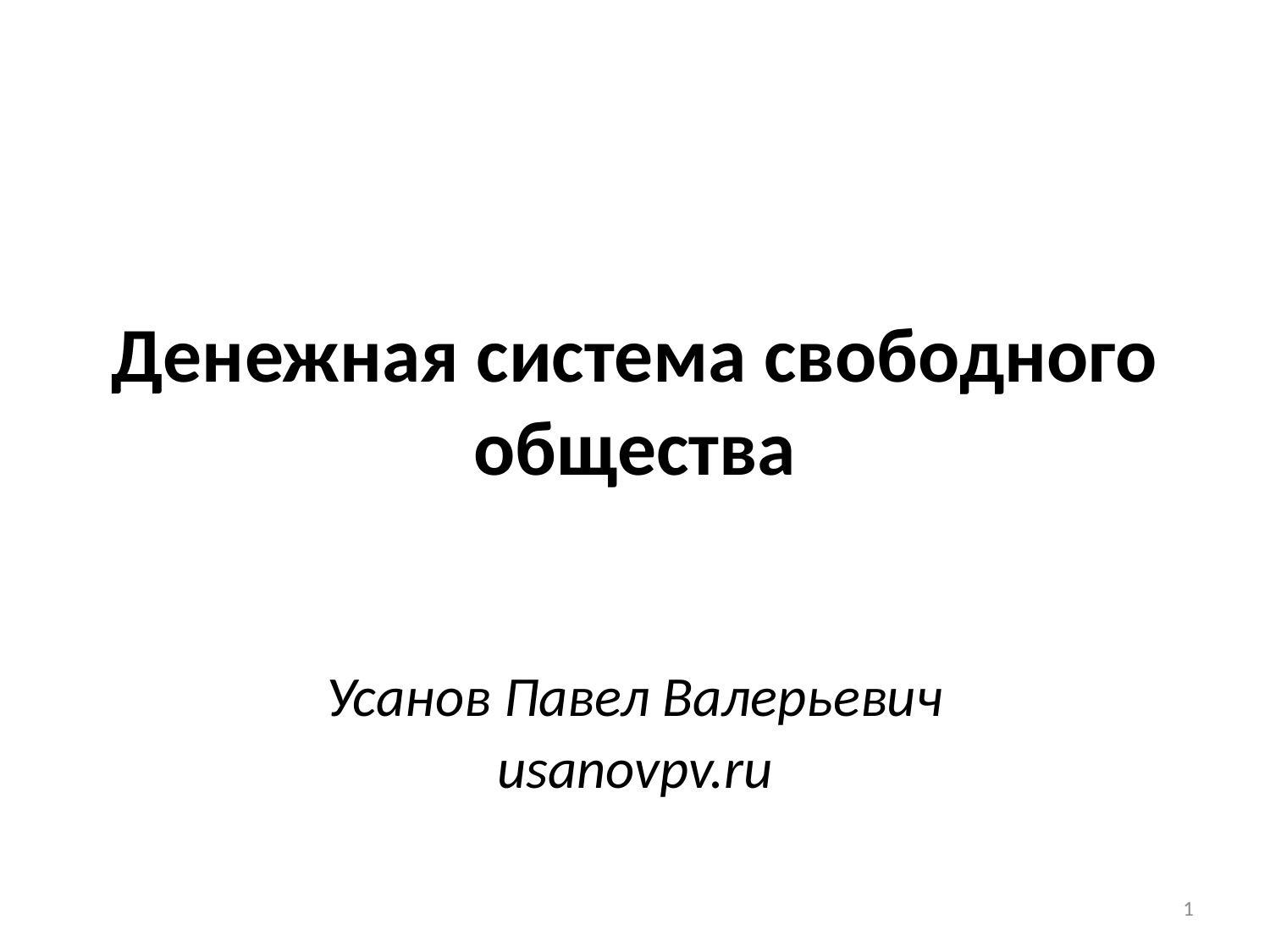

# Денежная система свободного общества
Усанов Павел Валерьевич
usanovpv.ru

1